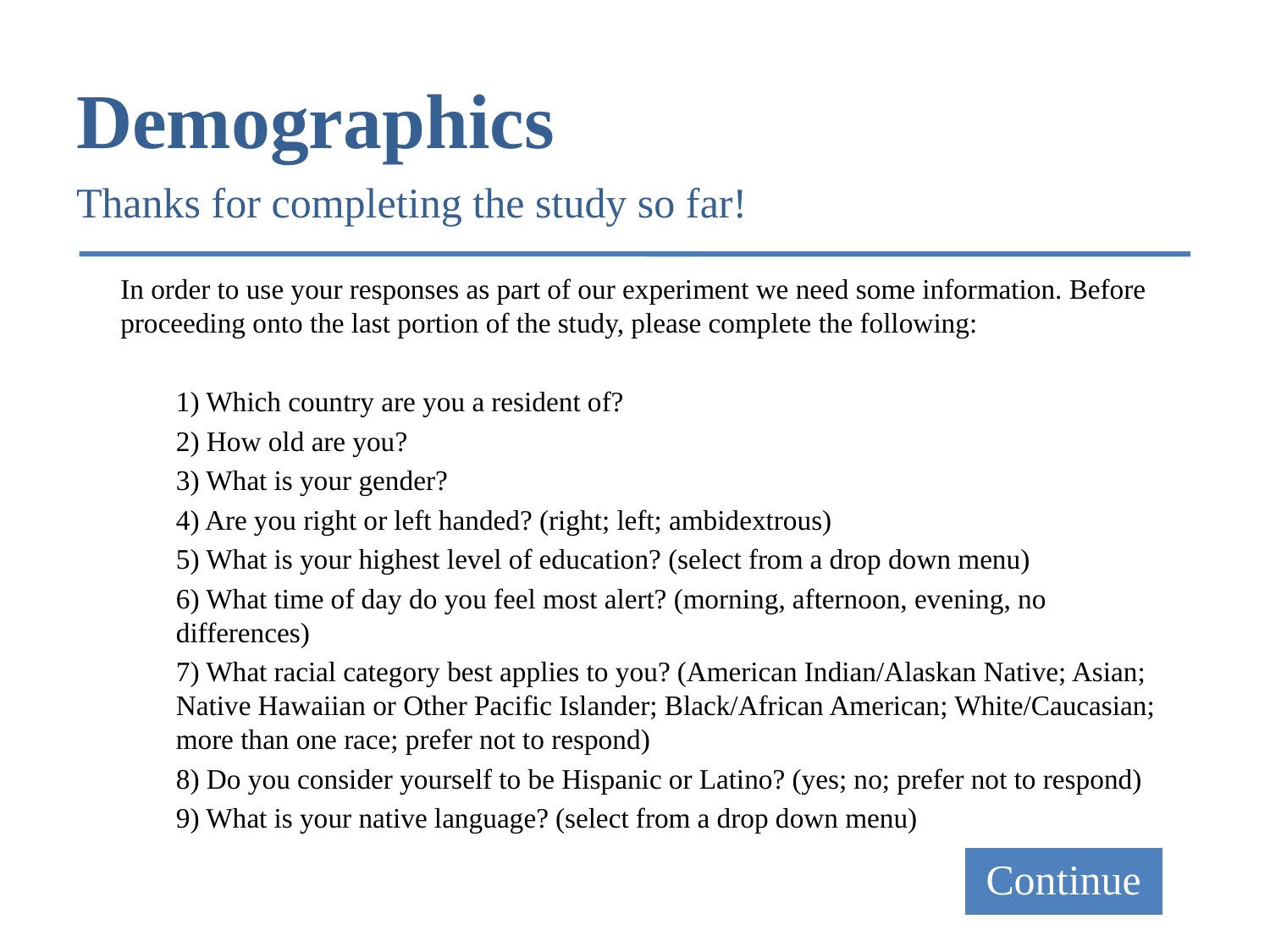

# Demographics
Thanks for completing the study so far!
In order to use your responses as part of our experiment we need some information. Before proceeding onto the last portion of the study, please complete the following:

1) Which country are you a resident of?
2) How old are you?
3) What is your gender?
4) Are you right or left handed? (right; left; ambidextrous)
5) What is your highest level of education? (select from a drop down menu)
6) What time of day do you feel most alert? (morning, afternoon, evening, no differences)
7) What racial category best applies to you? (American Indian/Alaskan Native; Asian; Native Hawaiian or Other Pacific Islander; Black/African American; White/Caucasian; more than one race; prefer not to respond)
8) Do you consider yourself to be Hispanic or Latino? (yes; no; prefer not to respond)
9) What is your native language? (select from a drop down menu)

Continue